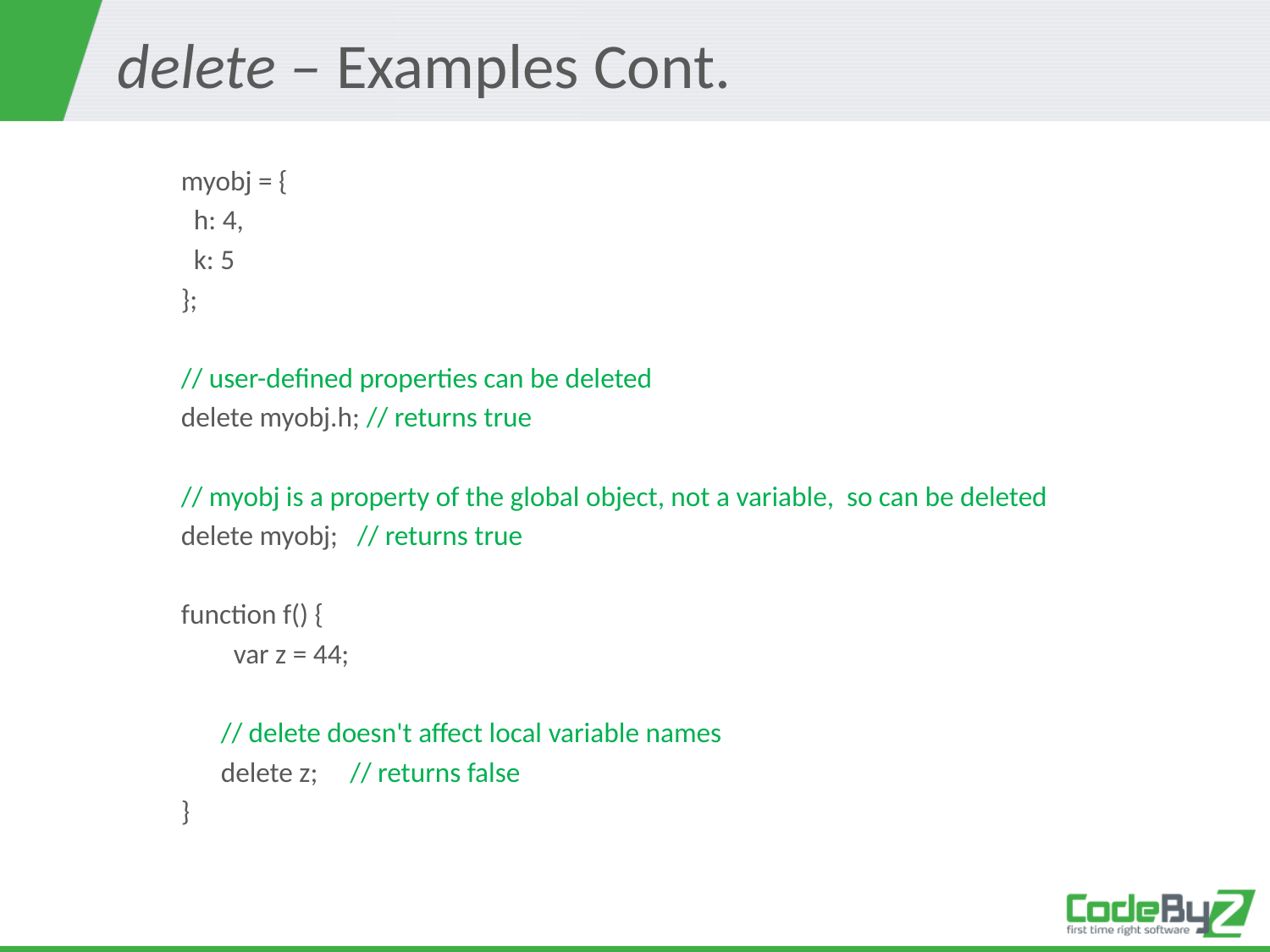

# delete – Examples Cont.
myobj = {
  h: 4,
  k: 5
};

// user-defined properties can be deleted
delete myobj.h; // returns true

// myobj is a property of the global object, not a variable,  so can be deleted
delete myobj;   // returns true

function f() {
	  var z = 44;

  	// delete doesn't affect local variable names
  	delete z;     // returns false
}